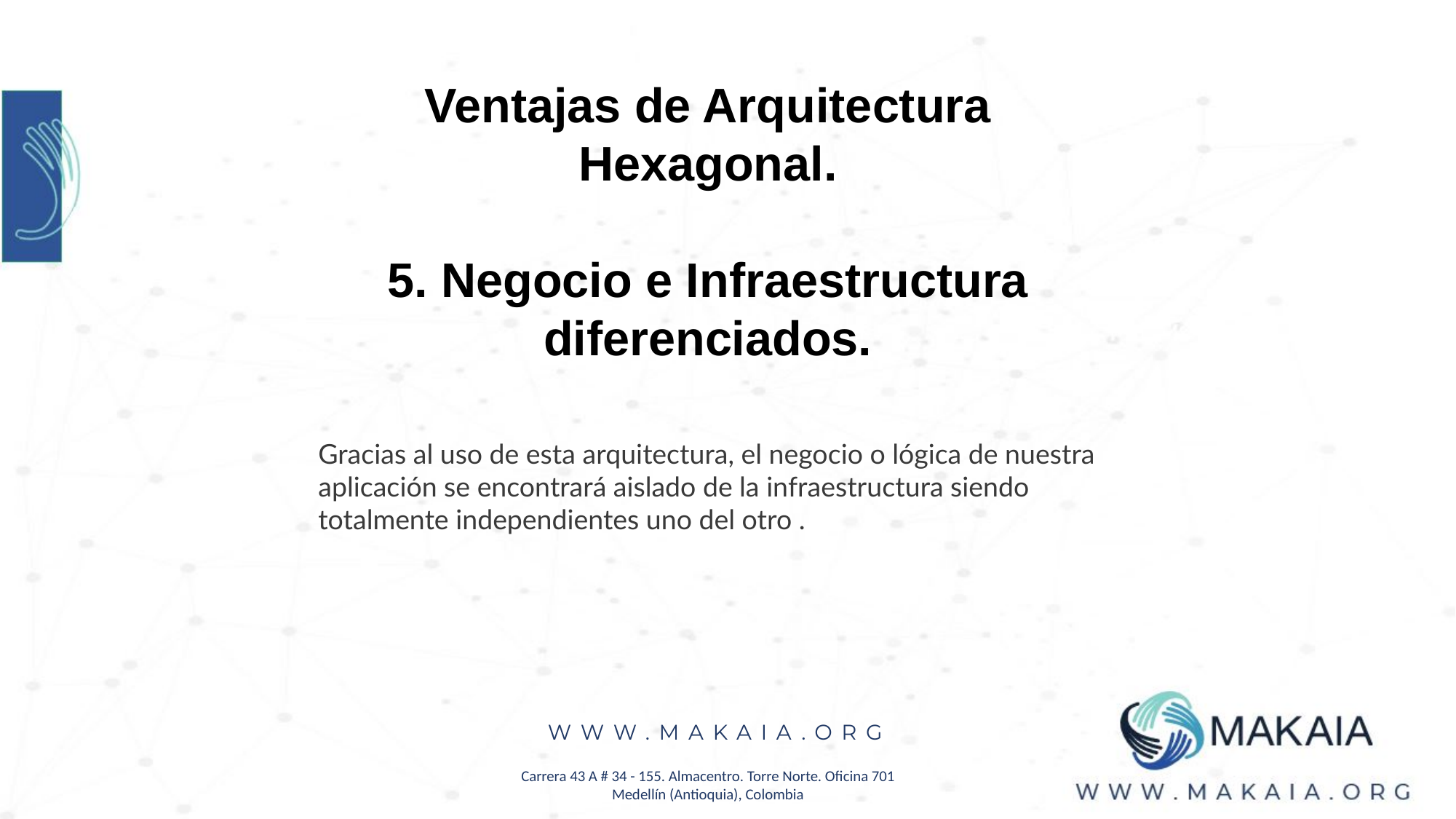

Ventajas de Arquitectura Hexagonal.

5. Negocio e Infraestructura diferenciados.
Gracias al uso de esta arquitectura, el negocio o lógica de nuestra aplicación se encontrará aislado de la infraestructura siendo totalmente independientes uno del otro .

WWW.MAKAIA.ORG
Carrera 43 A # 34 - 155. Almacentro. Torre Norte. Oficina 701
Medellín (Antioquia), Colombia